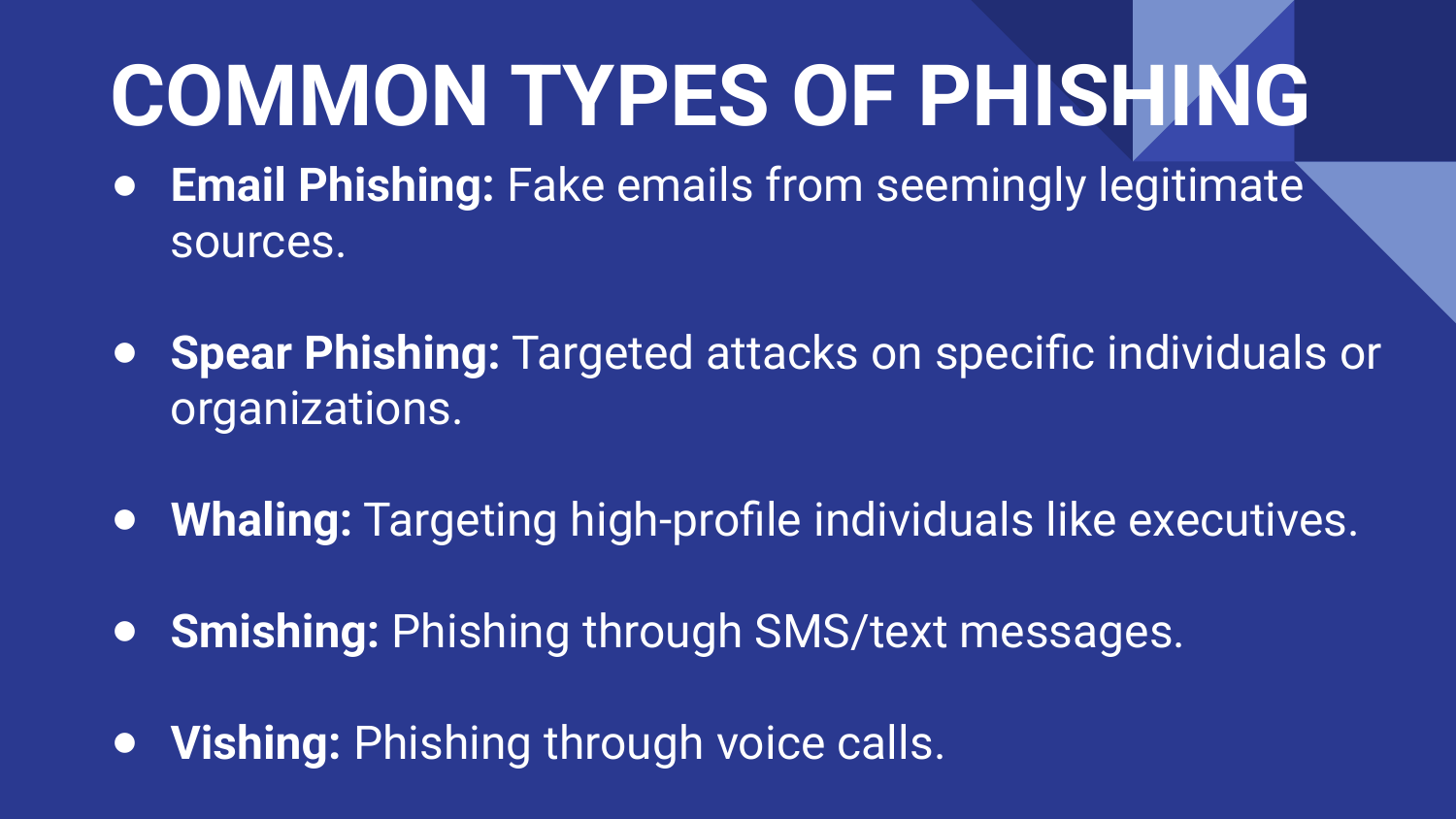

# COMMON TYPES OF PHISHING
Email Phishing: Fake emails from seemingly legitimate sources.

Spear Phishing: Targeted attacks on specific individuals or organizations.

Whaling: Targeting high-profile individuals like executives.

Smishing: Phishing through SMS/text messages.

Vishing: Phishing through voice calls.